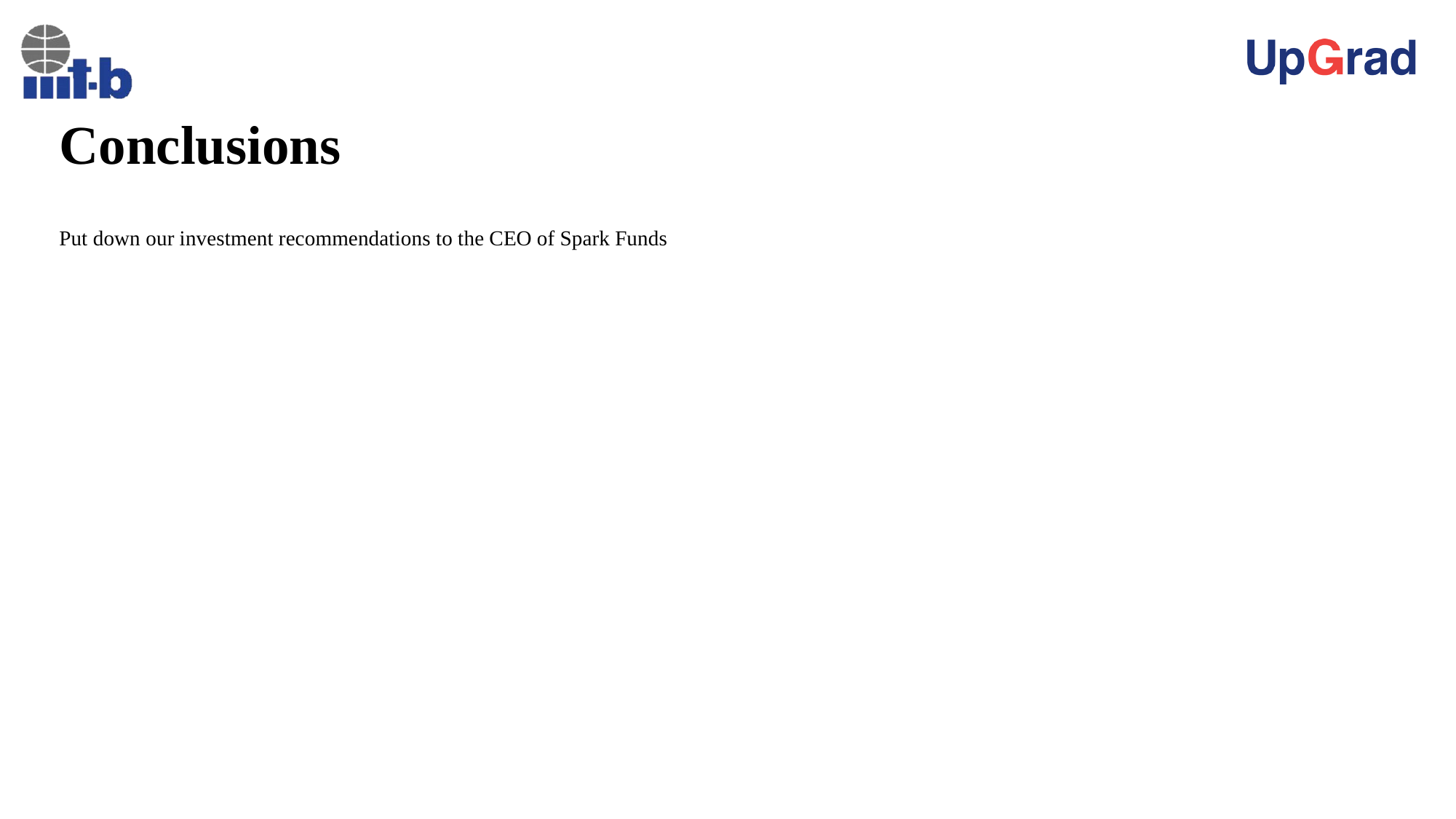

# Conclusions
Put down our investment recommendations to the CEO of Spark Funds